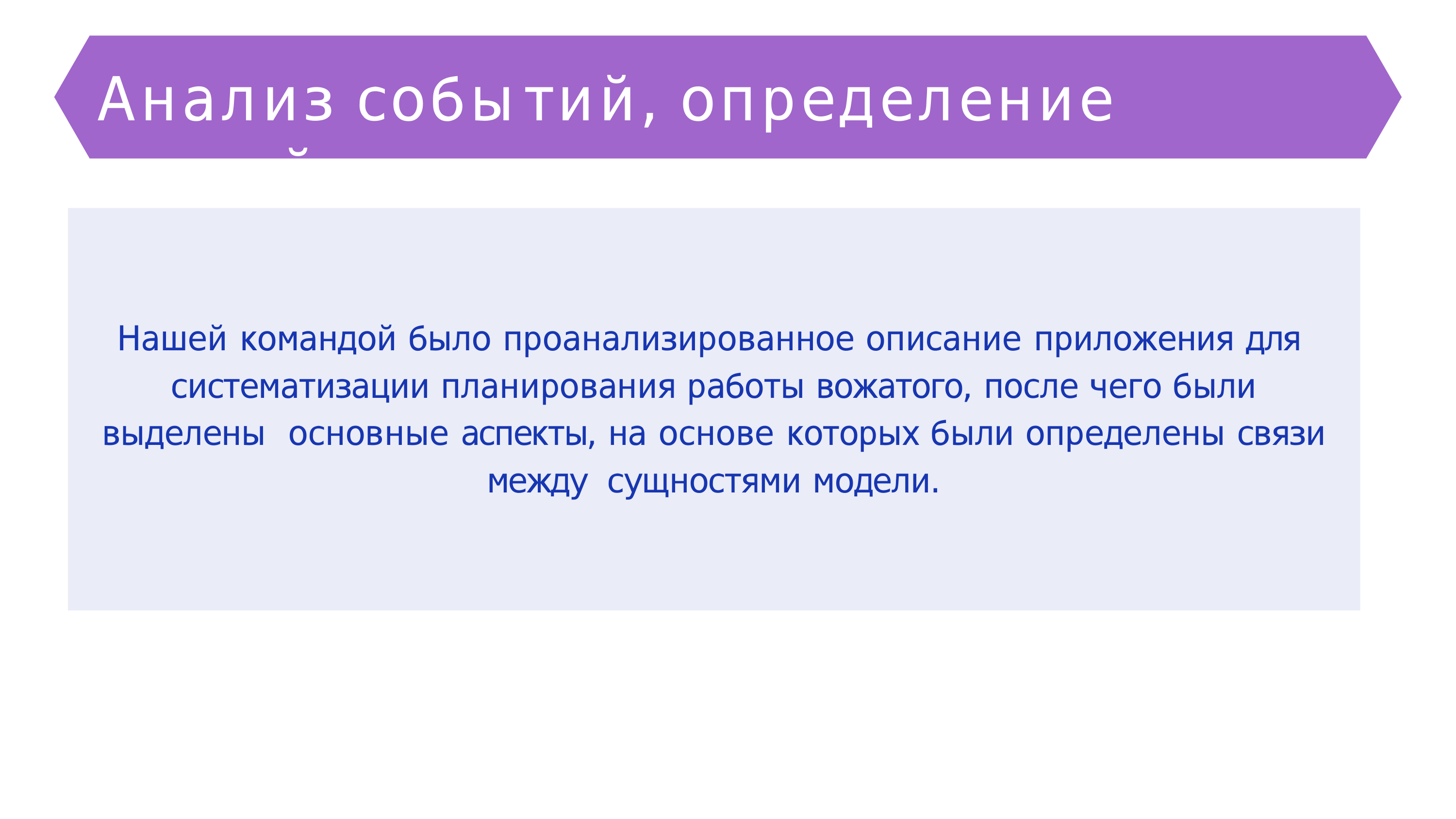

# Анализ событий, определение связей

Нашей командой было проанализированное описание приложения для  систематизации планирования работы вожатого, после чего были выделены  основные аспекты, на основе которых были определены связи между  сущностями модели.